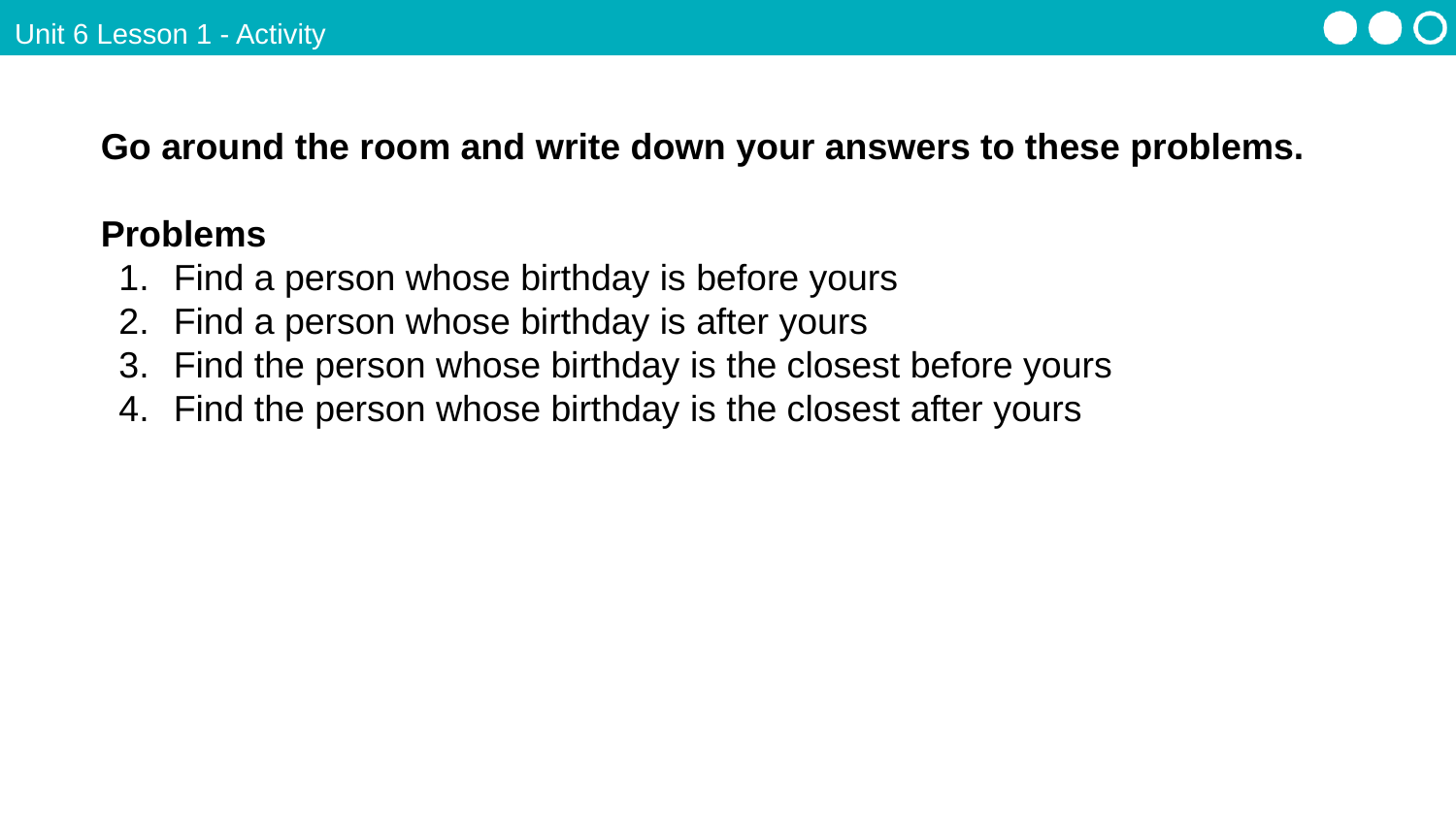

Unit 6 Lesson 1 - Activity
Go around the room and write down your answers to these problems.

Problems
Find a person whose birthday is before yours
Find a person whose birthday is after yours
Find the person whose birthday is the closest before yours
Find the person whose birthday is the closest after yours